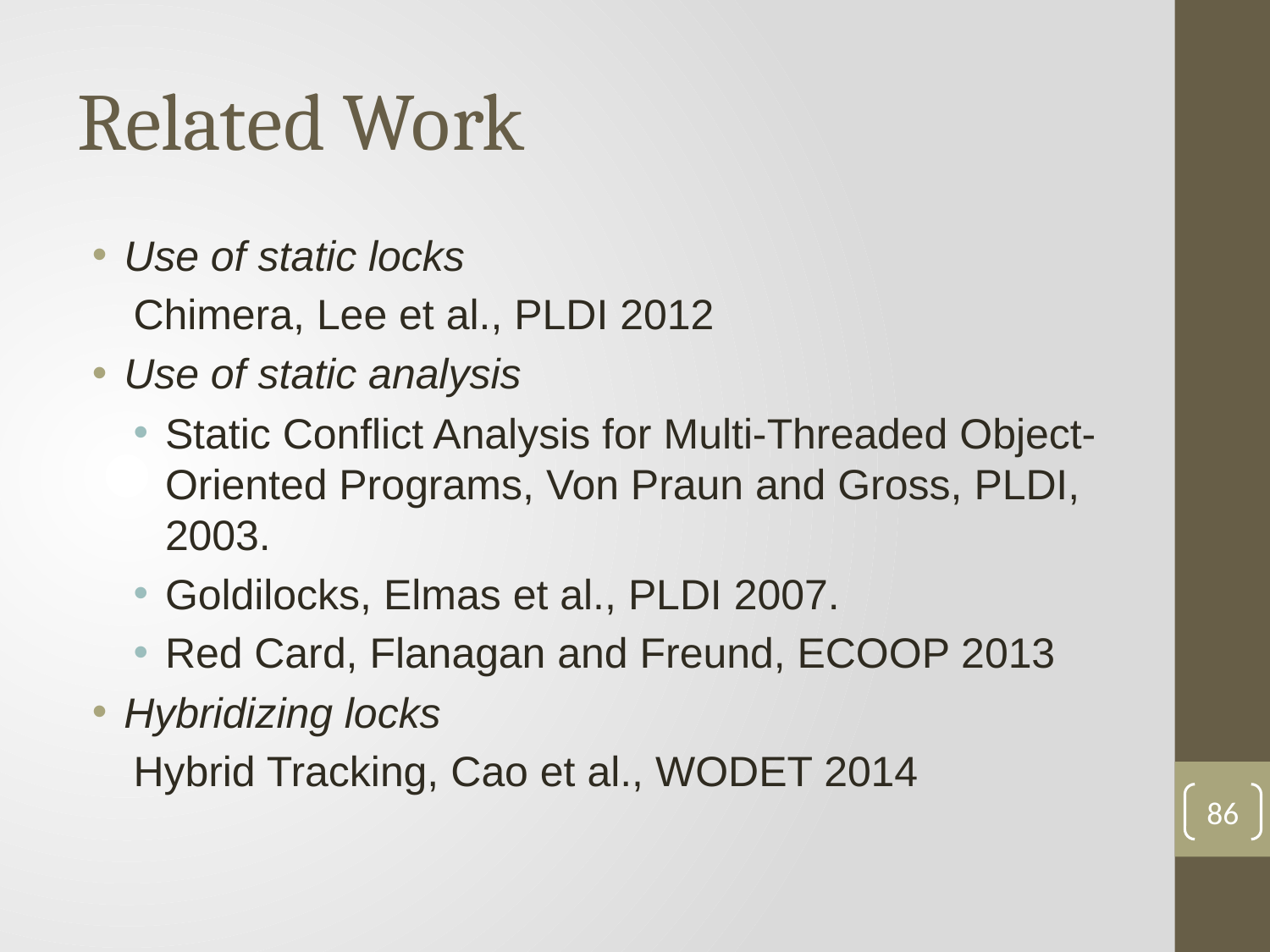

# Related Work
Use of static locks
Chimera, Lee et al., PLDI 2012
Use of static analysis
Static Conflict Analysis for Multi-Threaded Object-Oriented Programs, Von Praun and Gross, PLDI, 2003.
Goldilocks, Elmas et al., PLDI 2007.
Red Card, Flanagan and Freund, ECOOP 2013
Hybridizing locks
Hybrid Tracking, Cao et al., WODET 2014

86